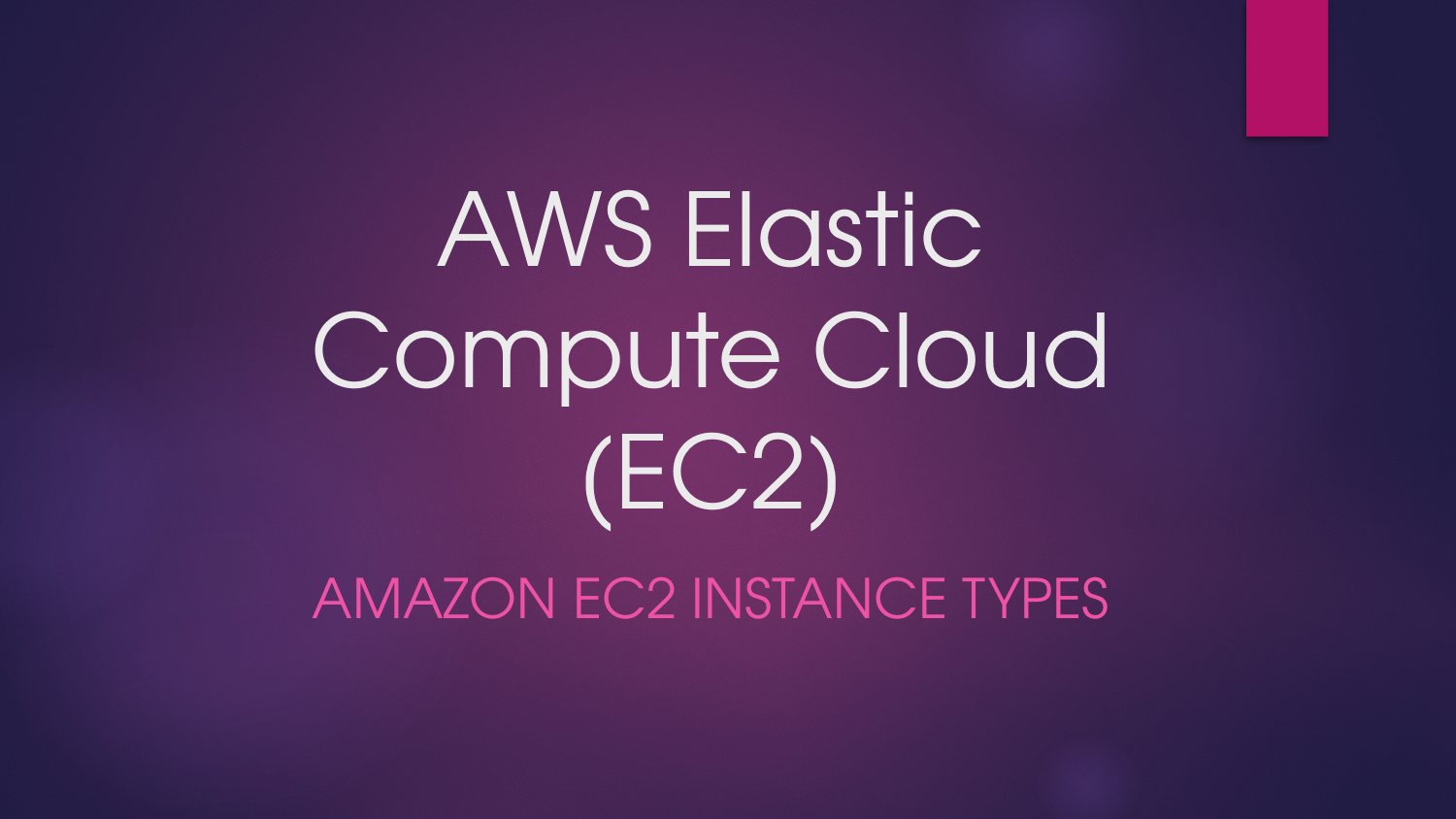

# AWS Elastic Compute Cloud (EC2)
AMAZON EC2 INSTANCE TYPES